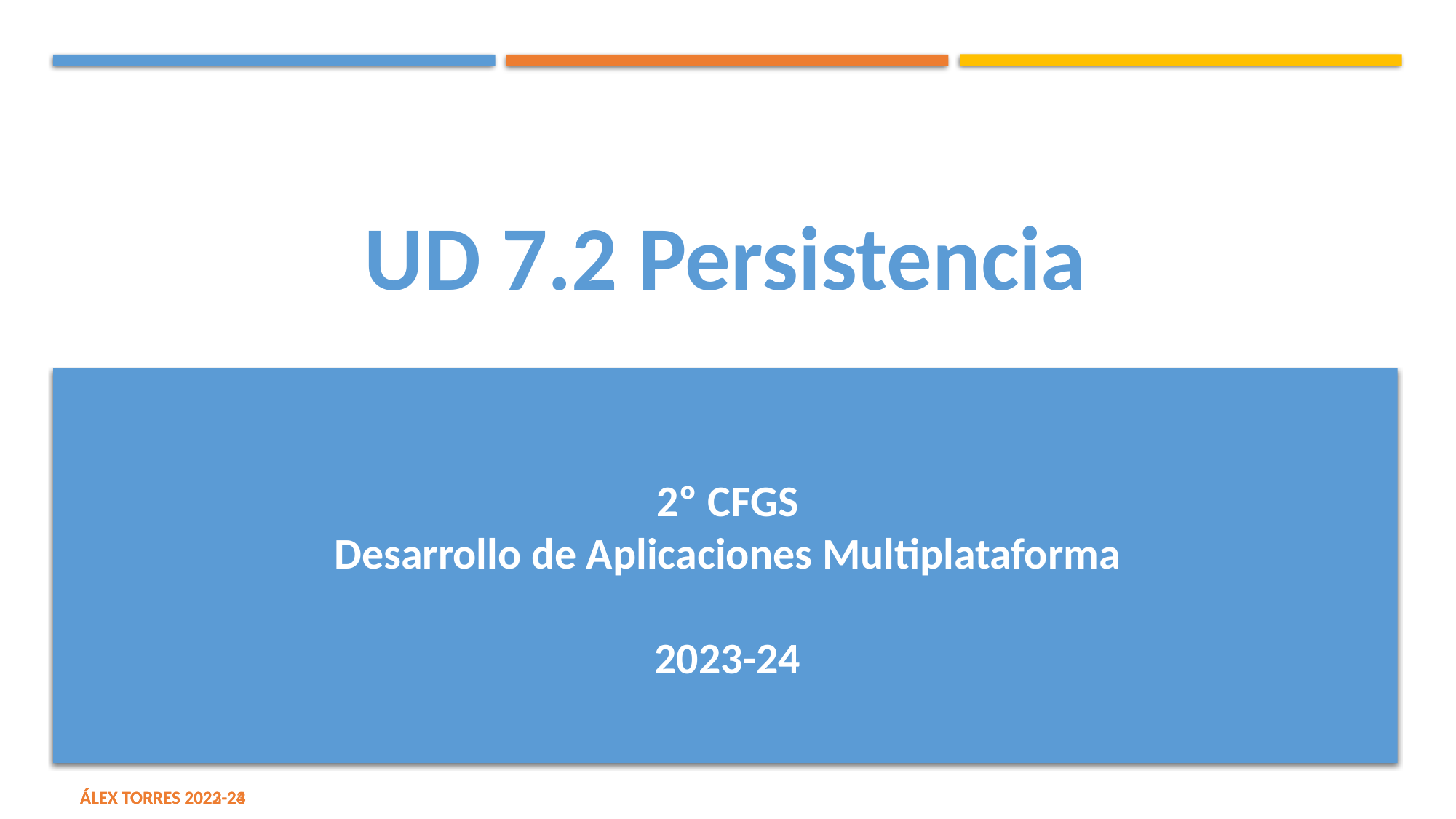

# UD 7.2 Persistencia
2º CFGS
Desarrollo de Aplicaciones Multiplataforma

2023-24